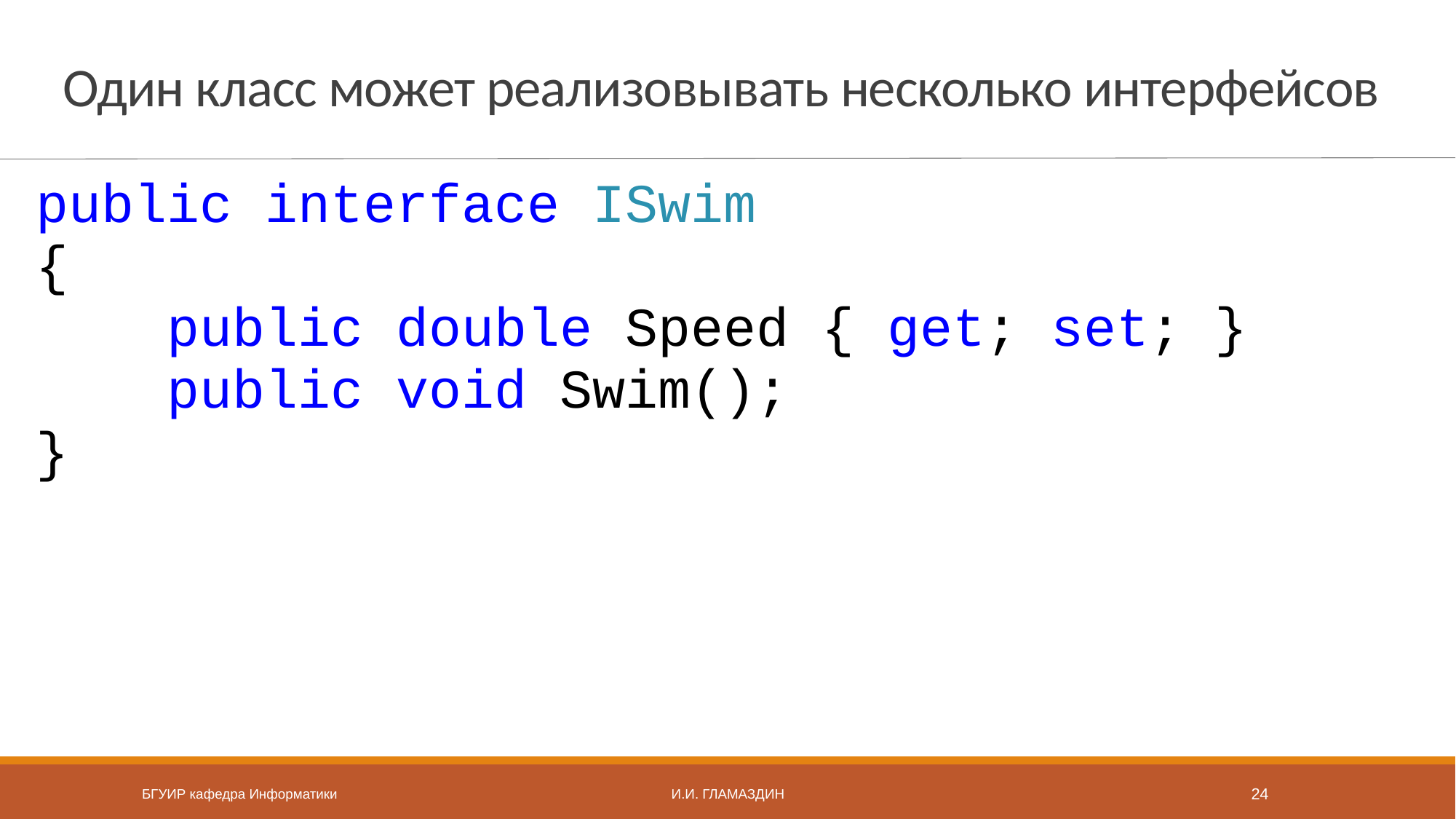

# Один класс может реализовывать несколько интерфейсов
public interface ISwim
{
    public double Speed { get; set; }
    public void Swim();
}
БГУИР кафедра Информатики
И.И. Гламаздин
24